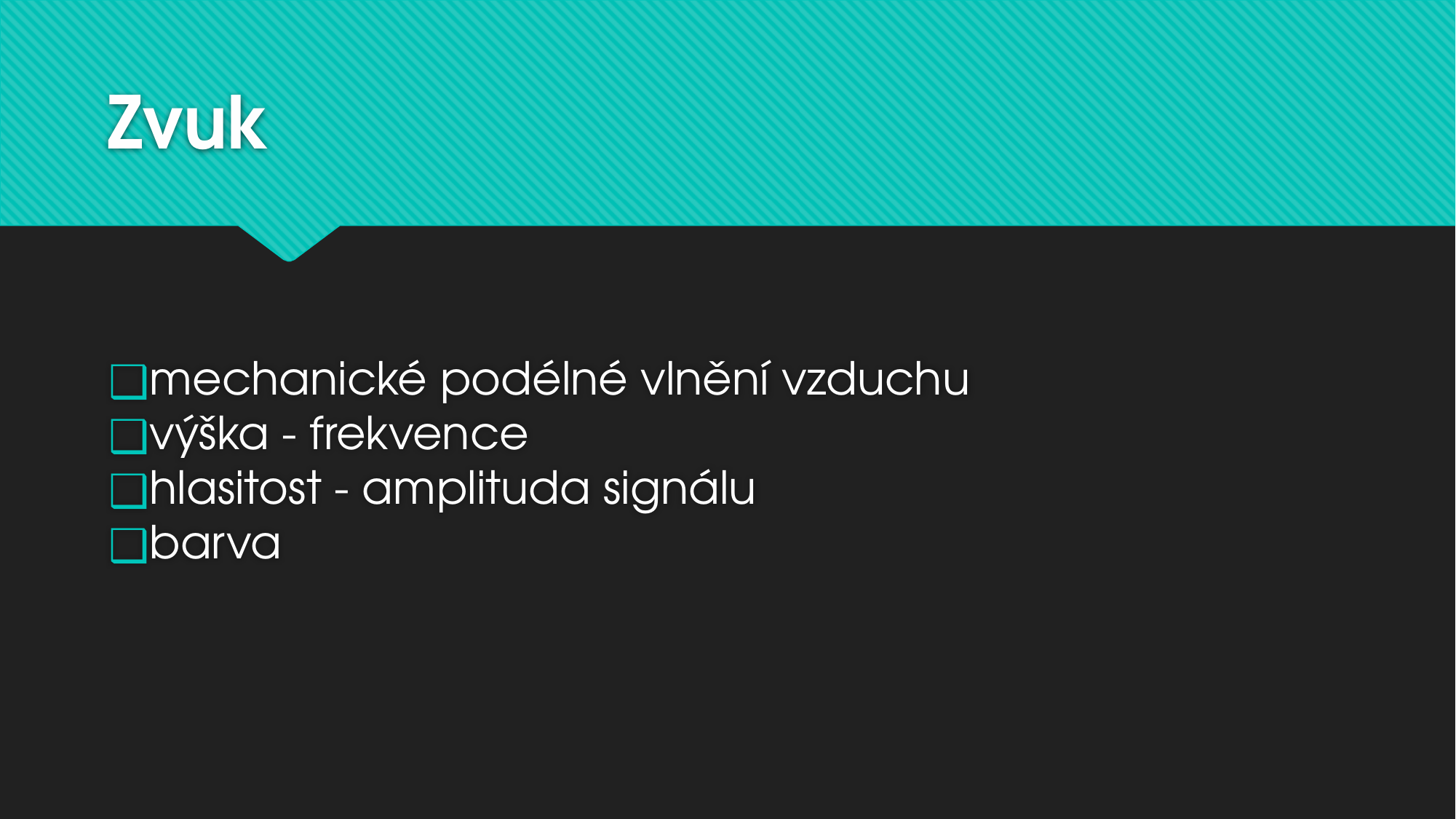

# Zvuk
mechanické podélné vlnění vzduchu
výška - frekvence
hlasitost - amplituda signálu
barva